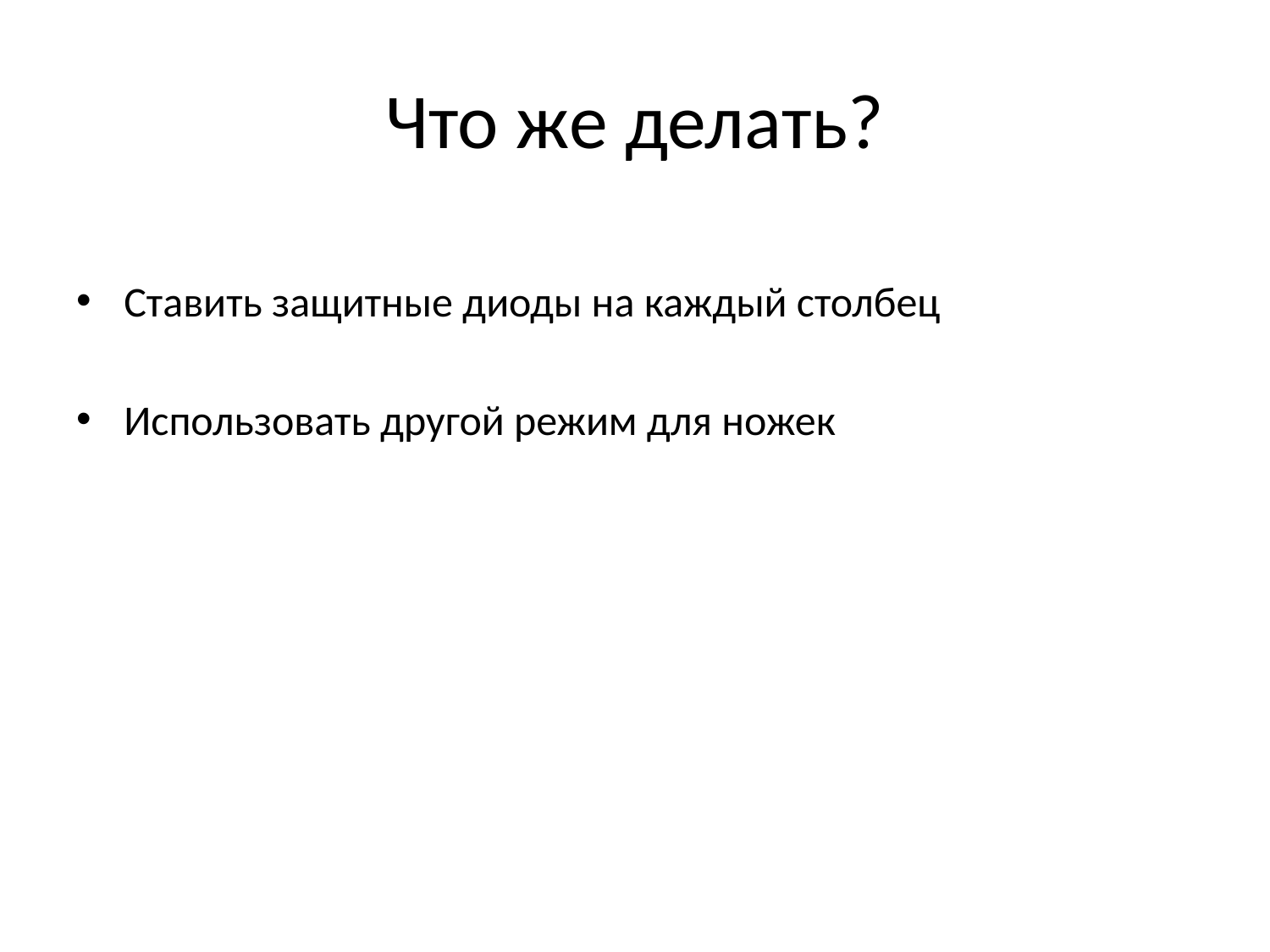

# Что же делать?
Ставить защитные диоды на каждый столбец

Использовать другой режим для ножек